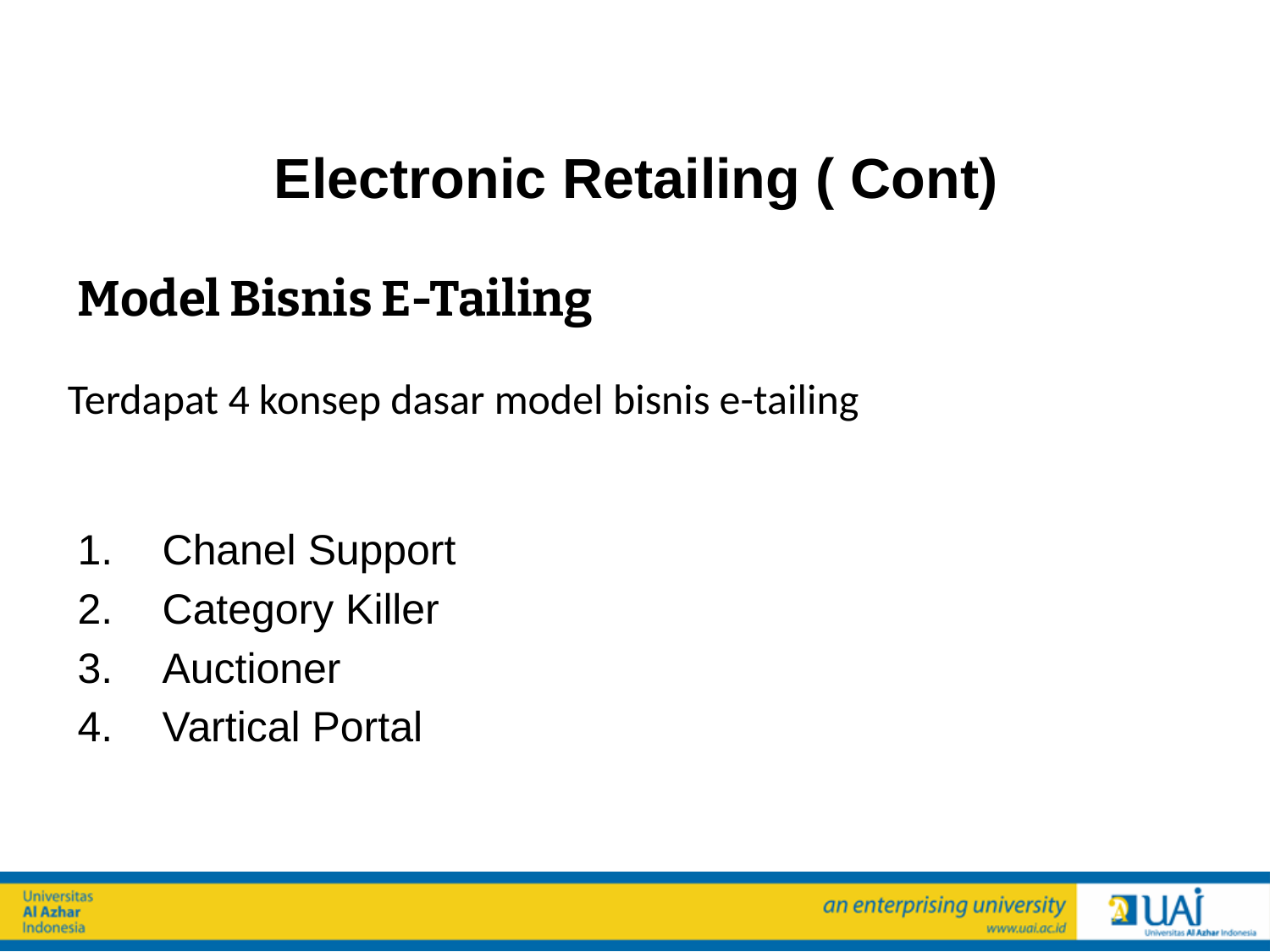

Electronic Retailing ( Cont)
# Model Bisnis E-Tailing
Terdapat 4 konsep dasar model bisnis e-tailing
Chanel Support
Category Killer
Auctioner
Vartical Portal